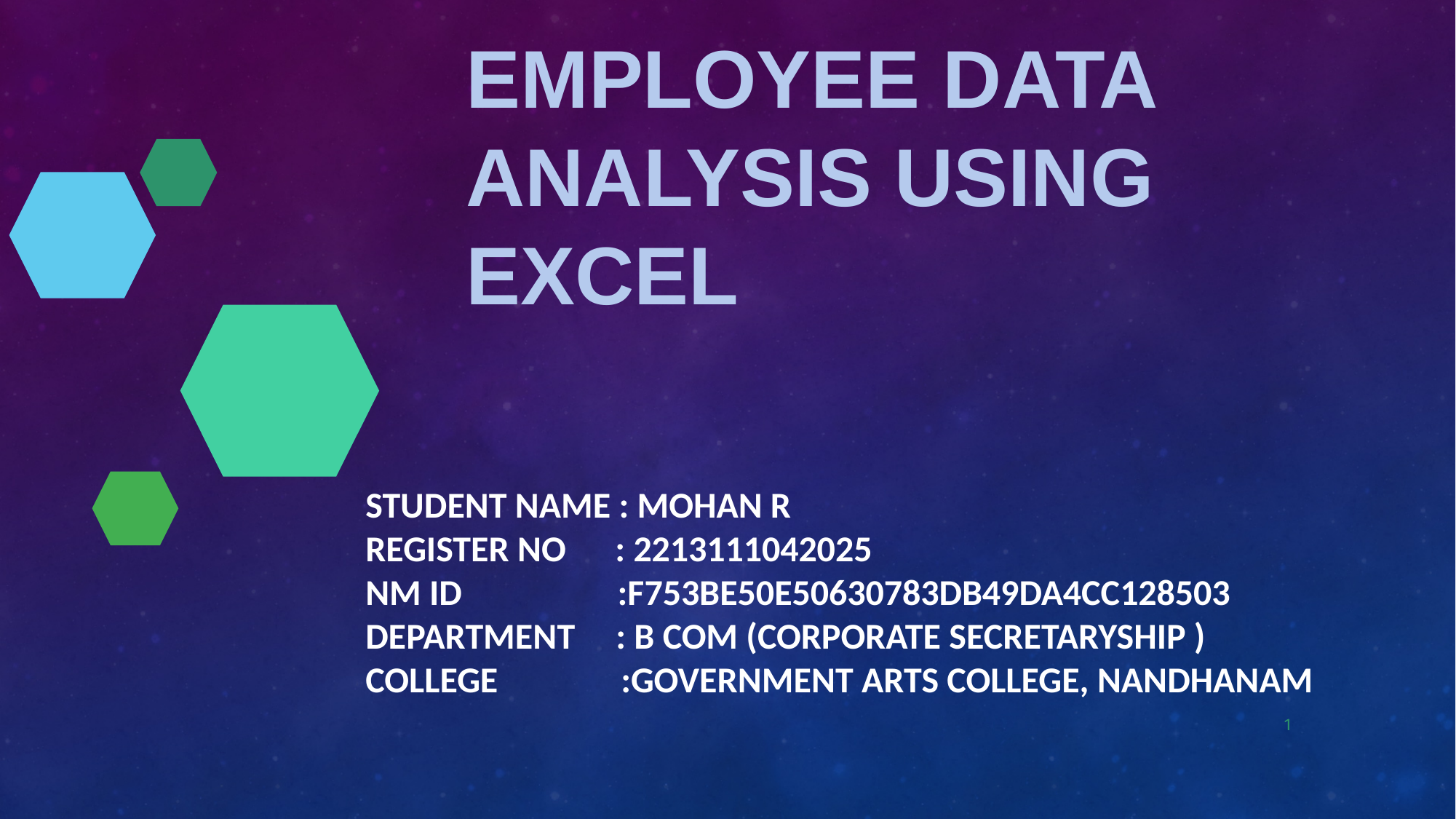

# Employee Data Analysis using Excel

STUDENT NAME : MOHAN R
REGISTER NO      : 2213111042025
NM ID                   :F753BE50E50630783DB49DA4CC128503
DEPARTMENT     : B COM (CORPORATE SECRETARYSHIP )
COLLEGE               :GOVERNMENT ARTS COLLEGE, NANDHANAM
1